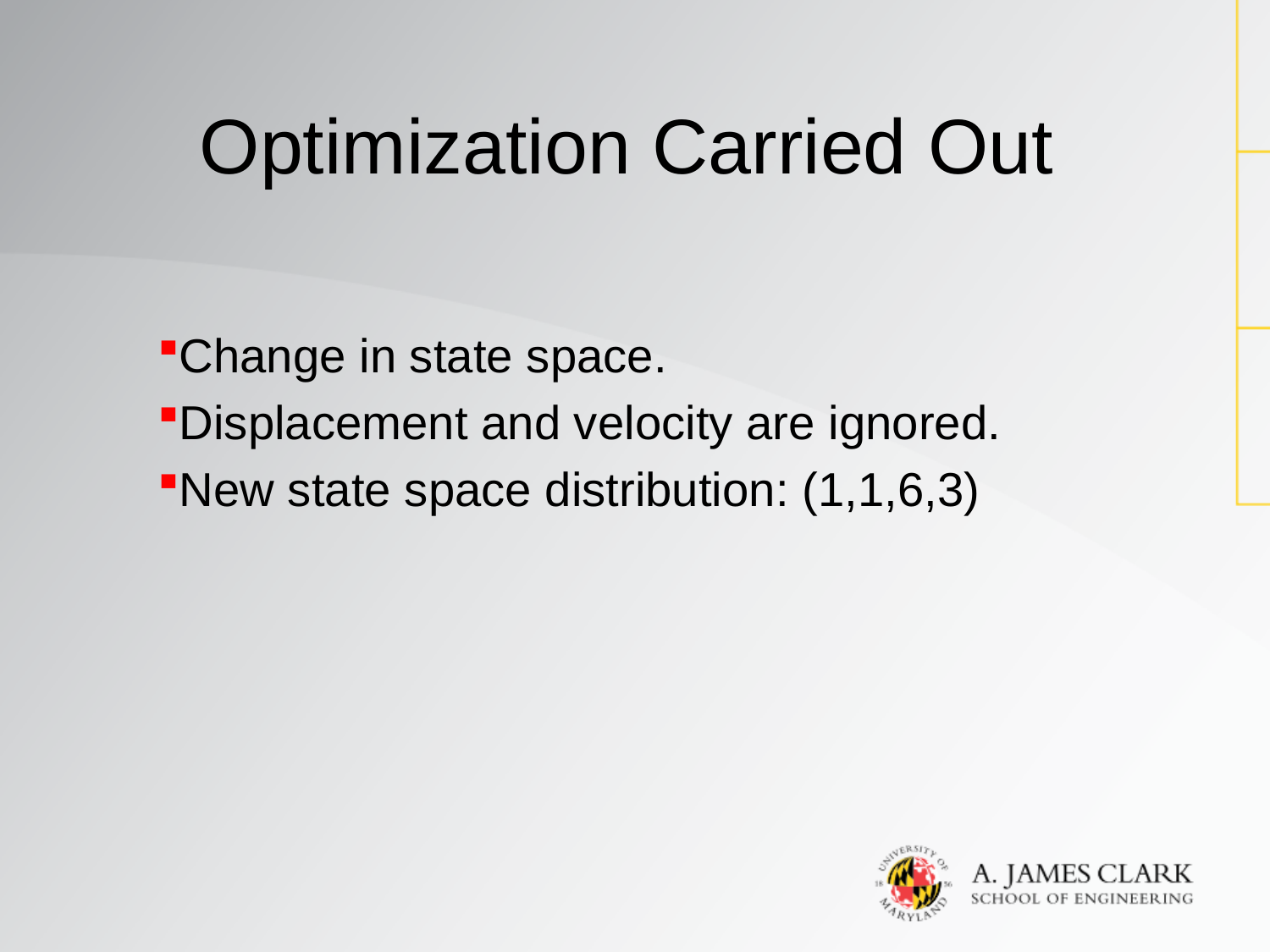

# Optimization Carried Out
Change in state space.
Displacement and velocity are ignored.
New state space distribution: (1,1,6,3)